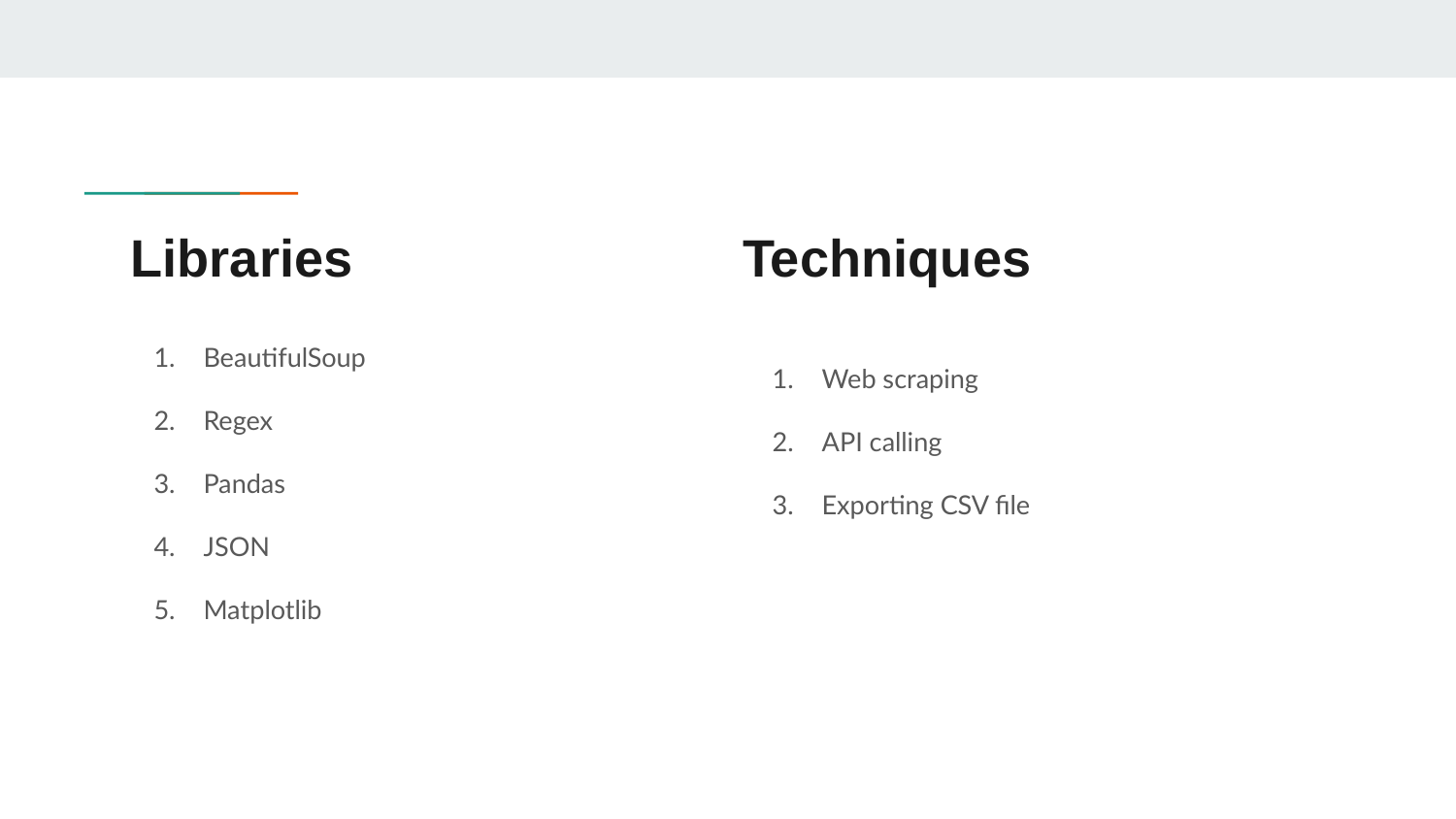

# Libraries
Techniques
BeautifulSoup
Regex
Pandas
JSON
Matplotlib

Web scraping
API calling
Exporting CSV file